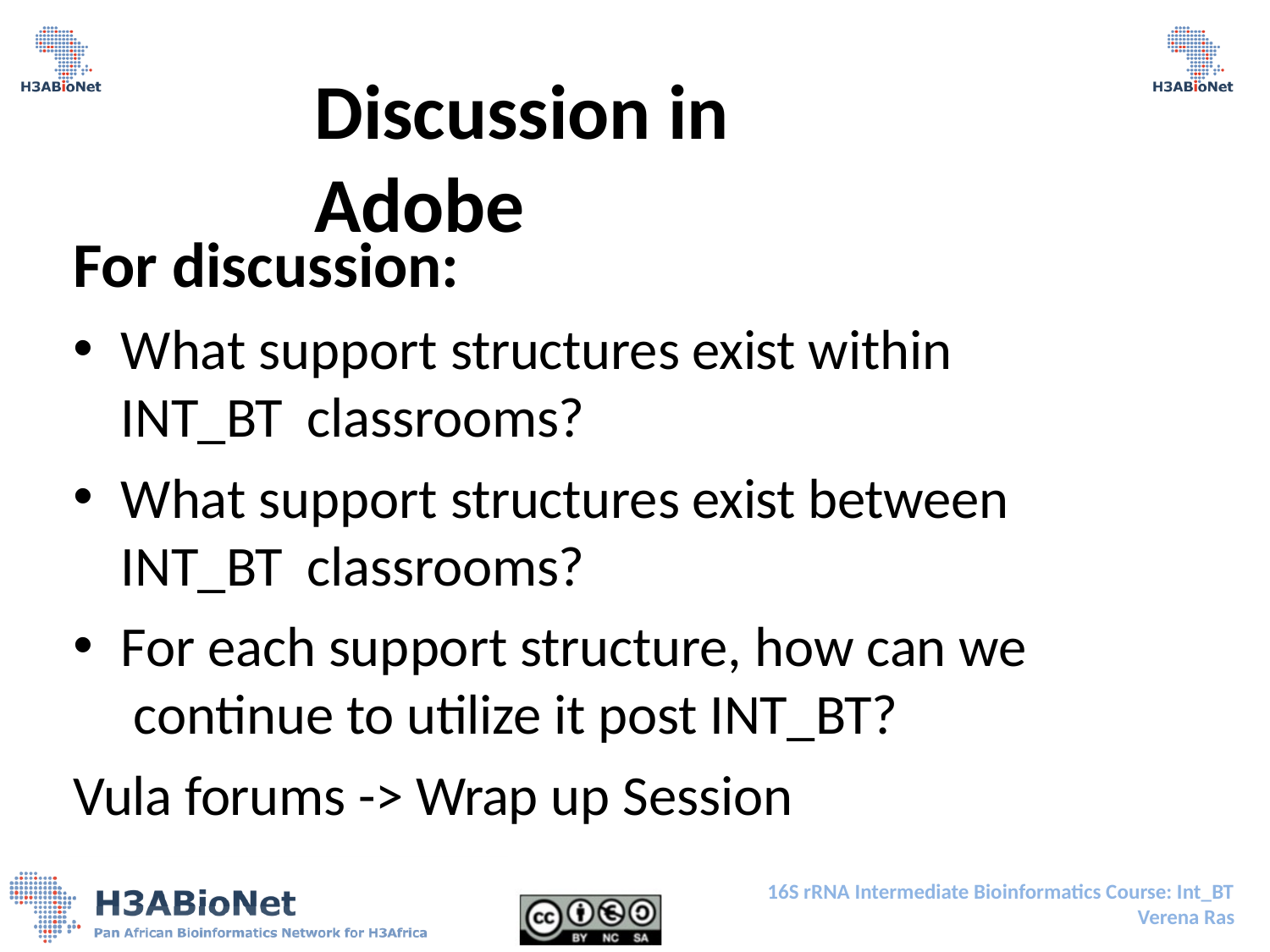

# Discussion in Adobe
For discussion:
What support structures exist within INT_BT  classrooms?
What support structures exist between INT_BT  classrooms?
For each support structure, how can we  continue to utilize it post INT_BT?
Vula forums -> Wrap up Session

16S rRNA Intermediate Bioinformatics Course: Int_BT
Verena Ras